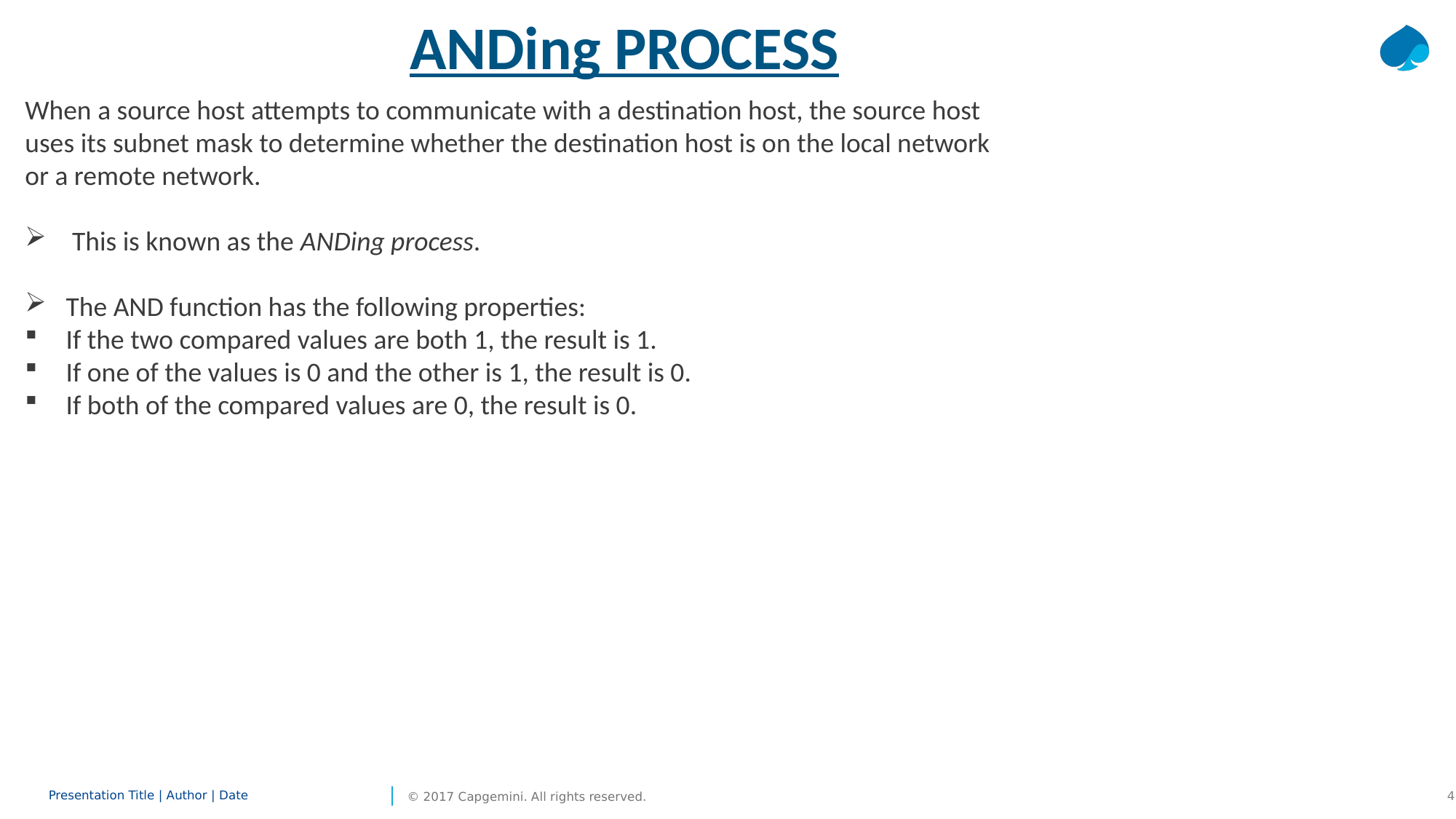

ANDing PROCESS
When a source host attempts to communicate with a destination host, the source host uses its subnet mask to determine whether the destination host is on the local network or a remote network.

 This is known as the ANDing process.

The AND function has the following properties:
If the two compared values are both 1, the result is 1.
If one of the values is 0 and the other is 1, the result is 0.
If both of the compared values are 0, the result is 0.